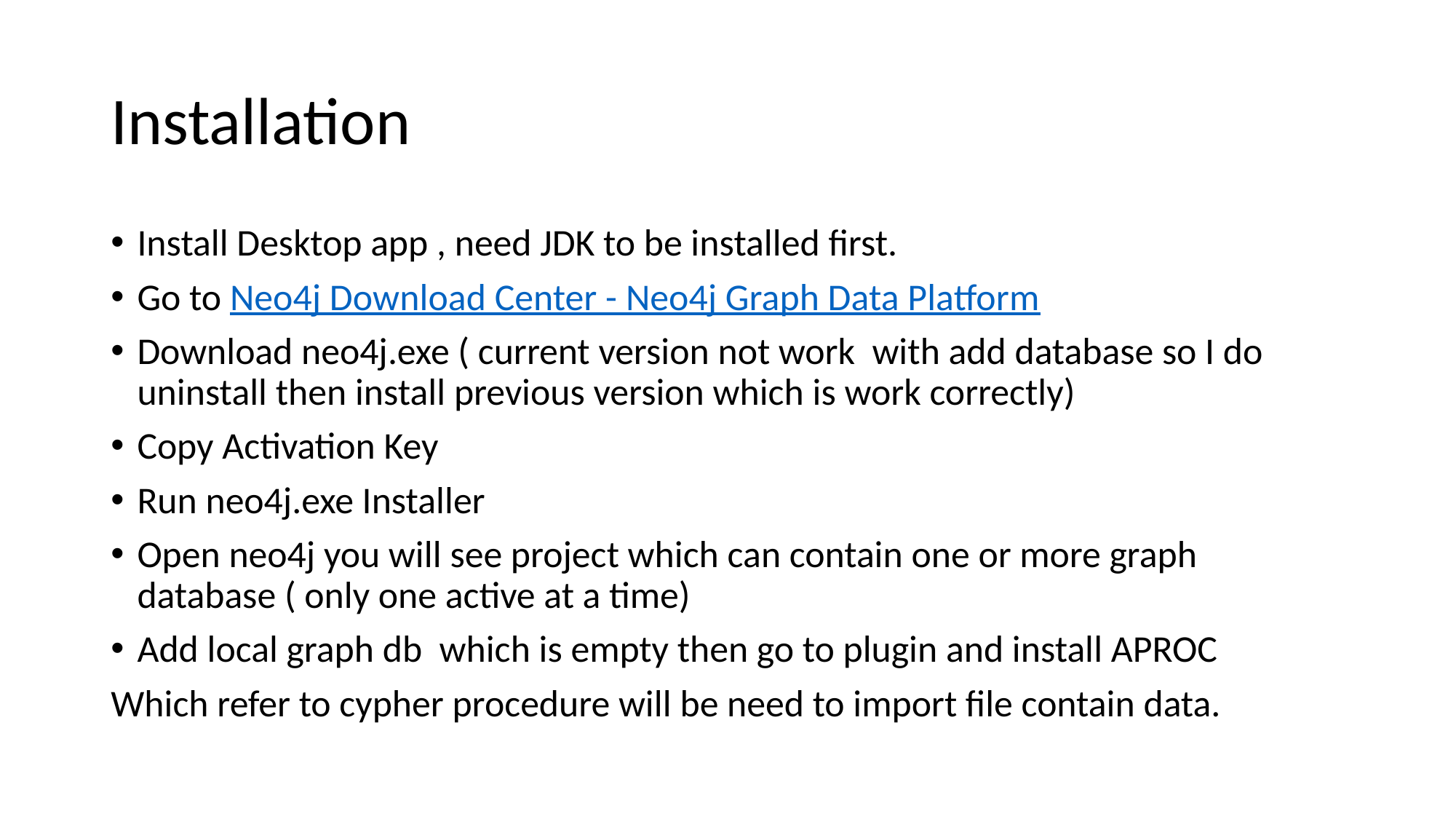

# Installation
Install Desktop app , need JDK to be installed first.
Go to Neo4j Download Center - Neo4j Graph Data Platform
Download neo4j.exe ( current version not work  with add database so I do uninstall then install previous version which is work correctly)
Copy Activation Key
Run neo4j.exe Installer
Open neo4j you will see project which can contain one or more graph database ( only one active at a time)
Add local graph db  which is empty then go to plugin and install APROC
Which refer to cypher procedure will be need to import file contain data.